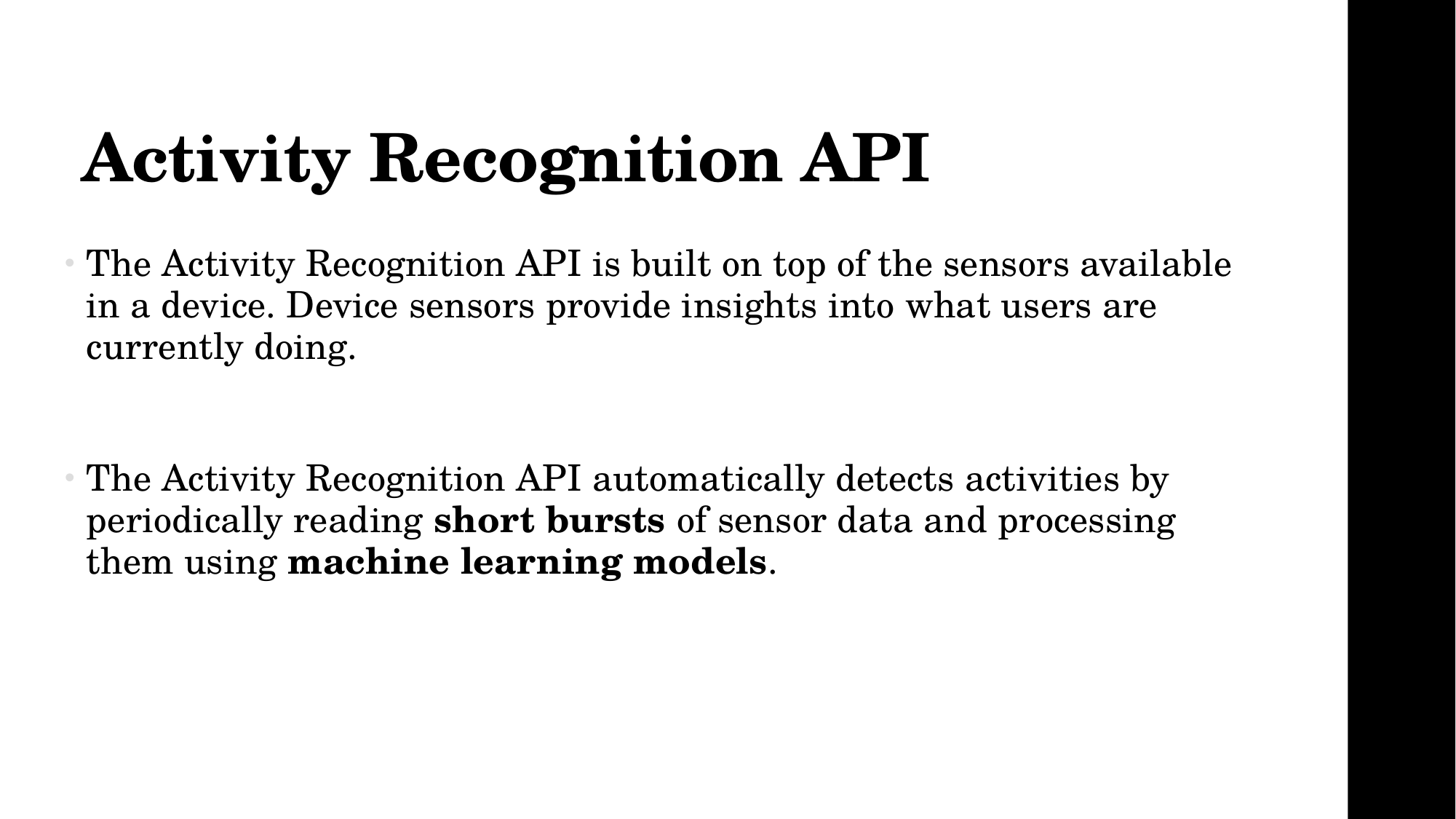

# Activity Recognition API
The Activity Recognition API is built on top of the sensors available in a device. Device sensors provide insights into what users are currently doing.

The Activity Recognition API automatically detects activities by periodically reading short bursts of sensor data and processing them using machine learning models.